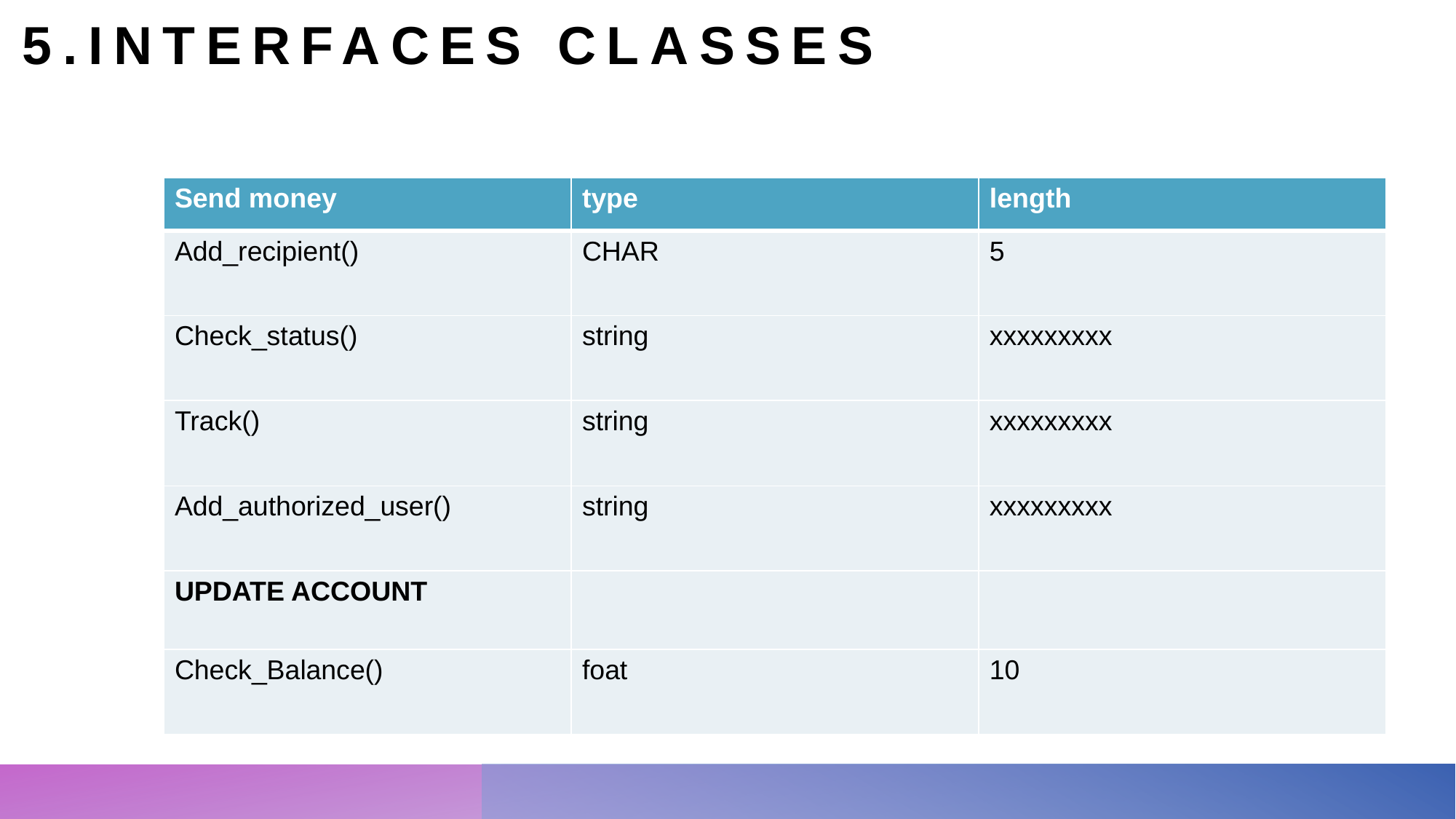

# 5.Interfaces classes
| Send money | type | length |
| --- | --- | --- |
| Add\_recipient() | CHAR | 5 |
| Check\_status() | string | xxxxxxxxx |
| Track() | string | xxxxxxxxx |
| Add\_authorized\_user() | string | xxxxxxxxx |
| UPDATE ACCOUNT |  |  |
| Check\_Balance() | foat | 10 |